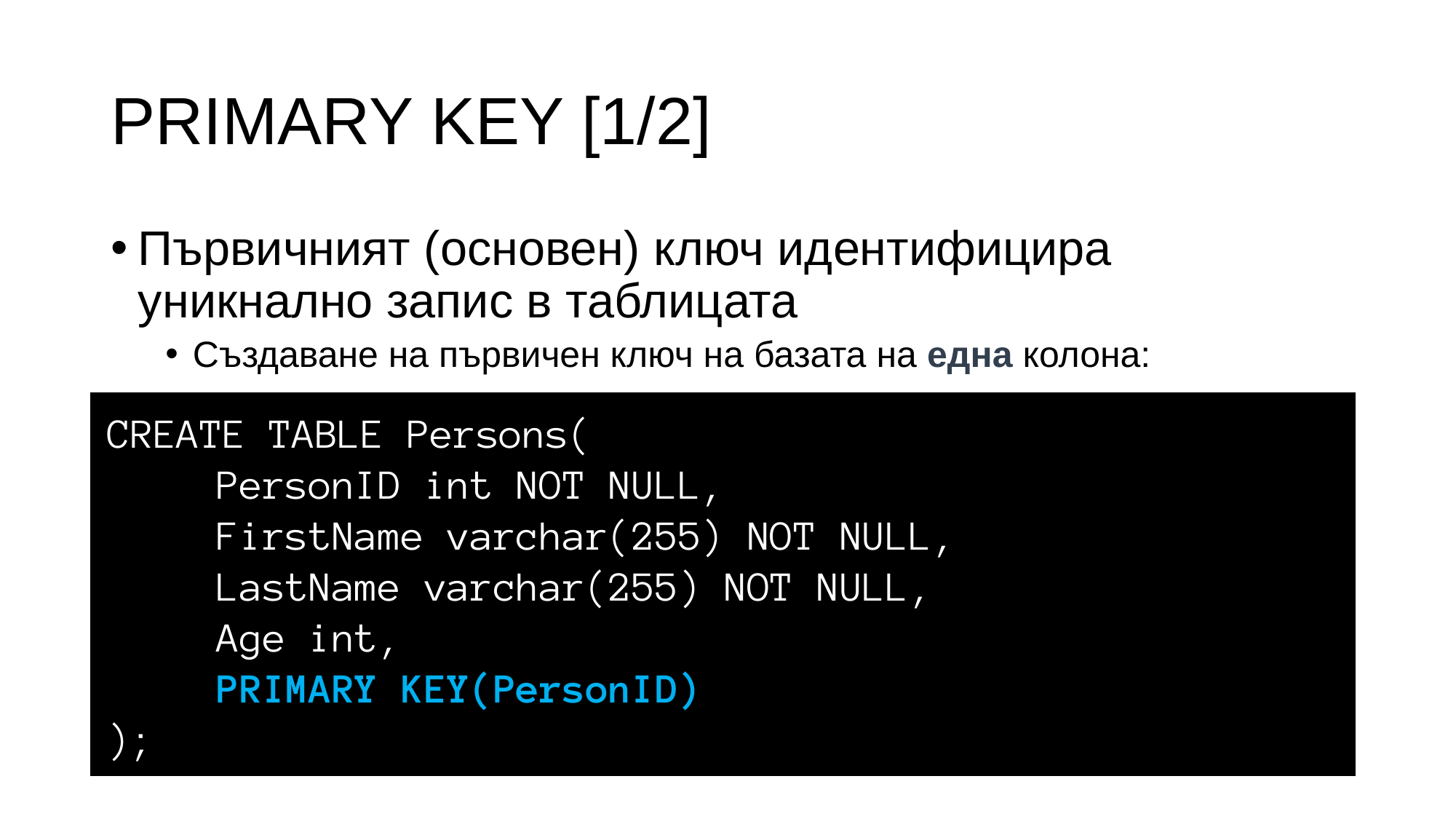

# PRIMARY KEY [1/2]
Първичният (основен) ключ идентифицира уникнално запис в таблицата
Създаване на първичен ключ на базата на една колона:
CREATE TABLE Persons(
	PersonID int NOT NULL,
	FirstName varchar(255) NOT NULL,
	LastName varchar(255) NOT NULL,
	Age int,
	PRIMARY KEY(PersonID)
);